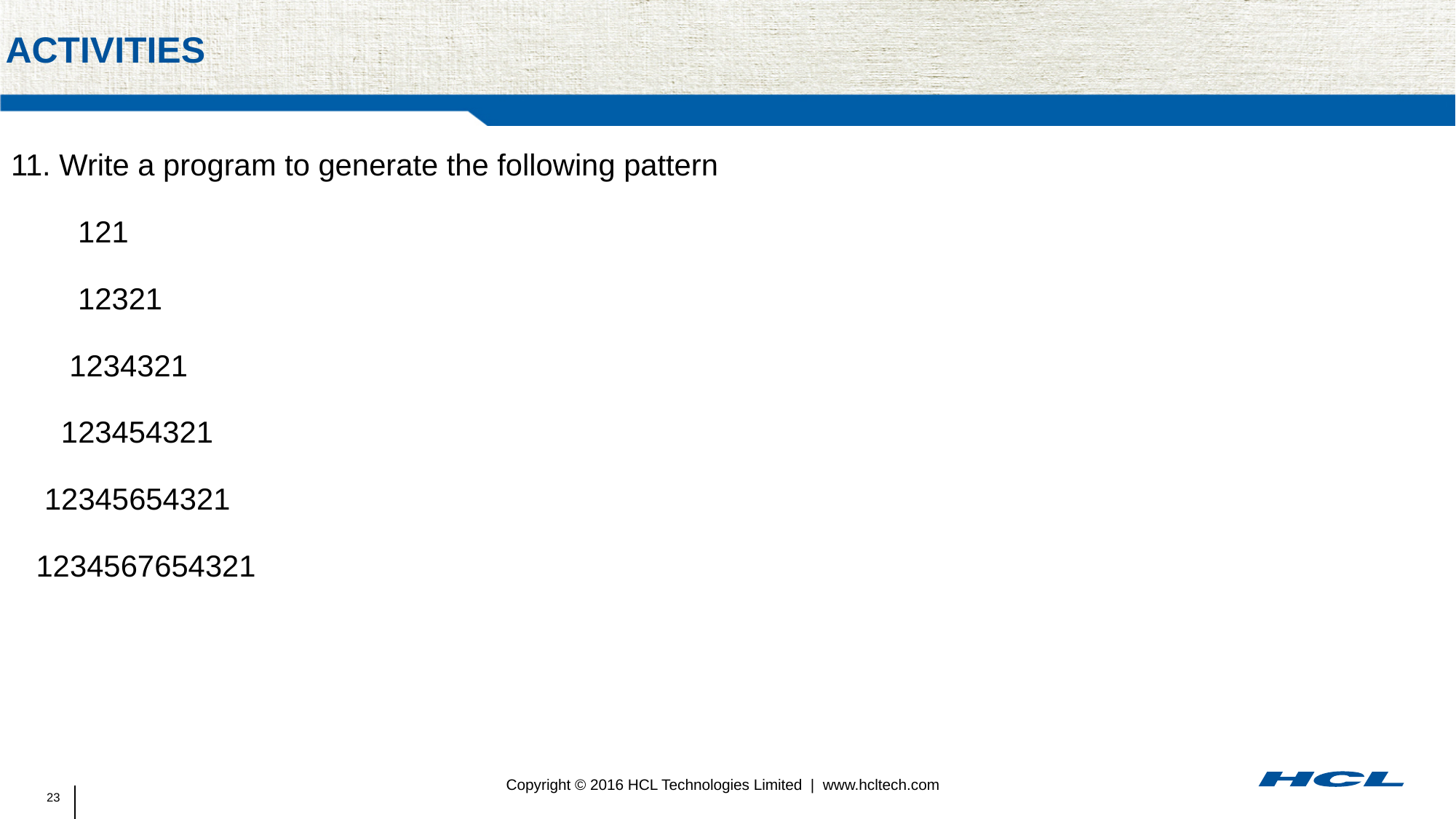

# activities
11. Write a program to generate the following pattern
        121
        12321
       1234321
      123454321
    12345654321
   1234567654321